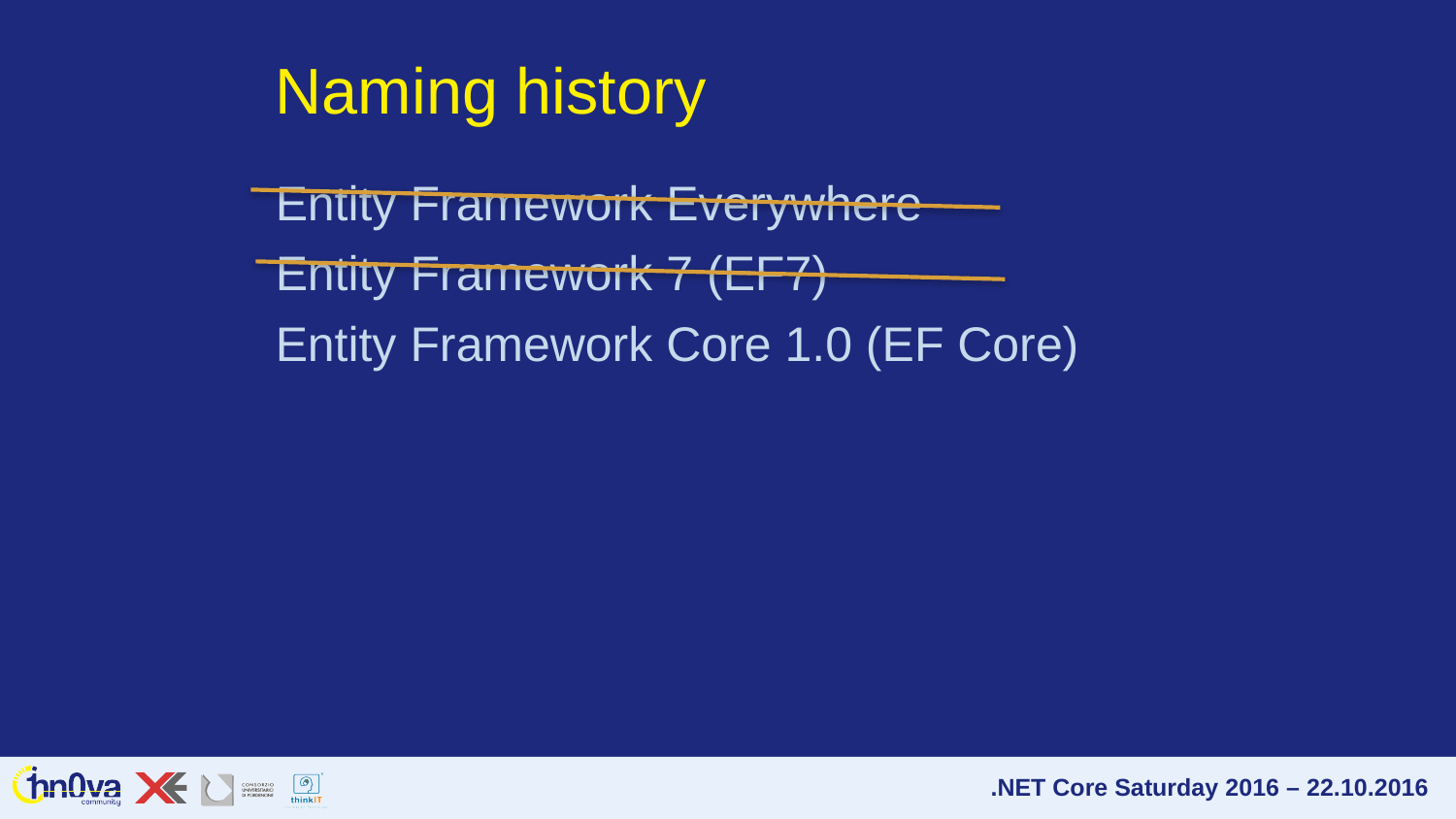

# Naming history
Entity Framework Everywhere
Entity Framework 7 (EF7)
Entity Framework Core 1.0 (EF Core)